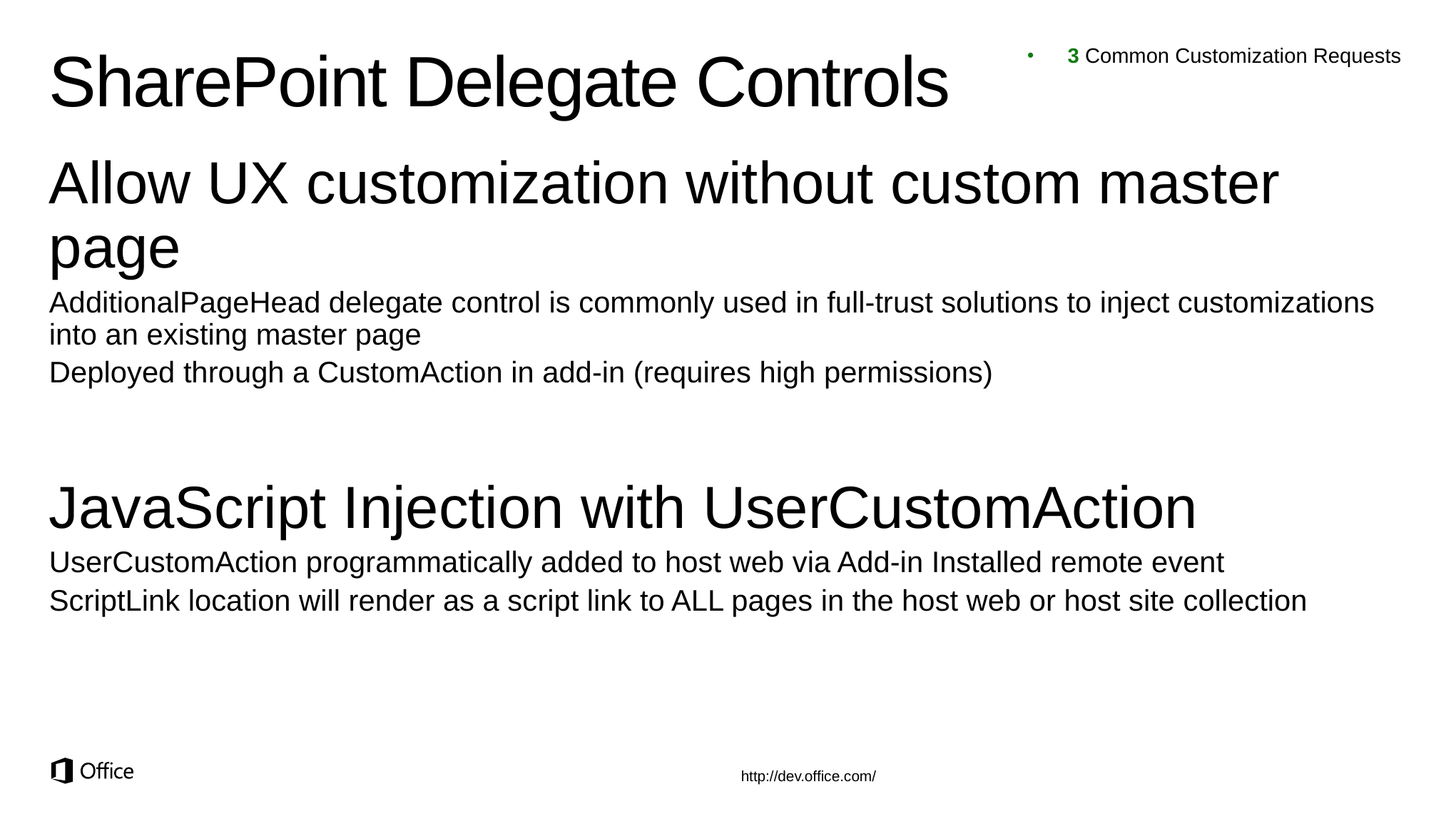

3 Common Customization Requests
# SharePoint Delegate Controls
Allow UX customization without custom master page
AdditionalPageHead delegate control is commonly used in full-trust solutions to inject customizations into an existing master page
Deployed through a CustomAction in add-in (requires high permissions)

JavaScript Injection with UserCustomAction
UserCustomAction programmatically added to host web via Add-in Installed remote event
ScriptLink location will render as a script link to ALL pages in the host web or host site collection